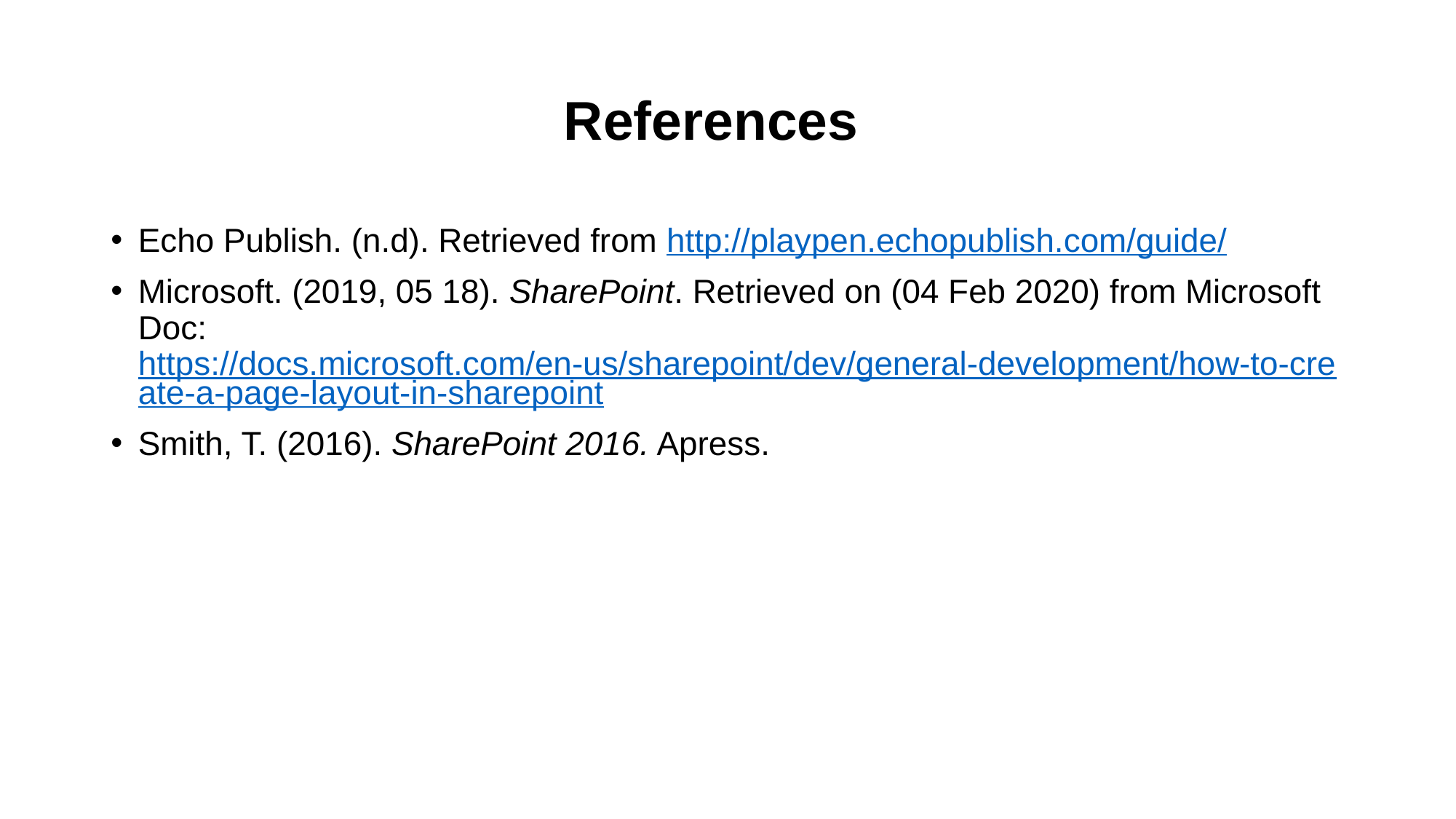

# References
Echo Publish. (n.d). Retrieved from http://playpen.echopublish.com/guide/
Microsoft. (2019, 05 18). SharePoint. Retrieved on (04 Feb 2020) from Microsoft Doc: https://docs.microsoft.com/en-us/sharepoint/dev/general-development/how-to-create-a-page-layout-in-sharepoint
Smith, T. (2016). SharePoint 2016. Apress.